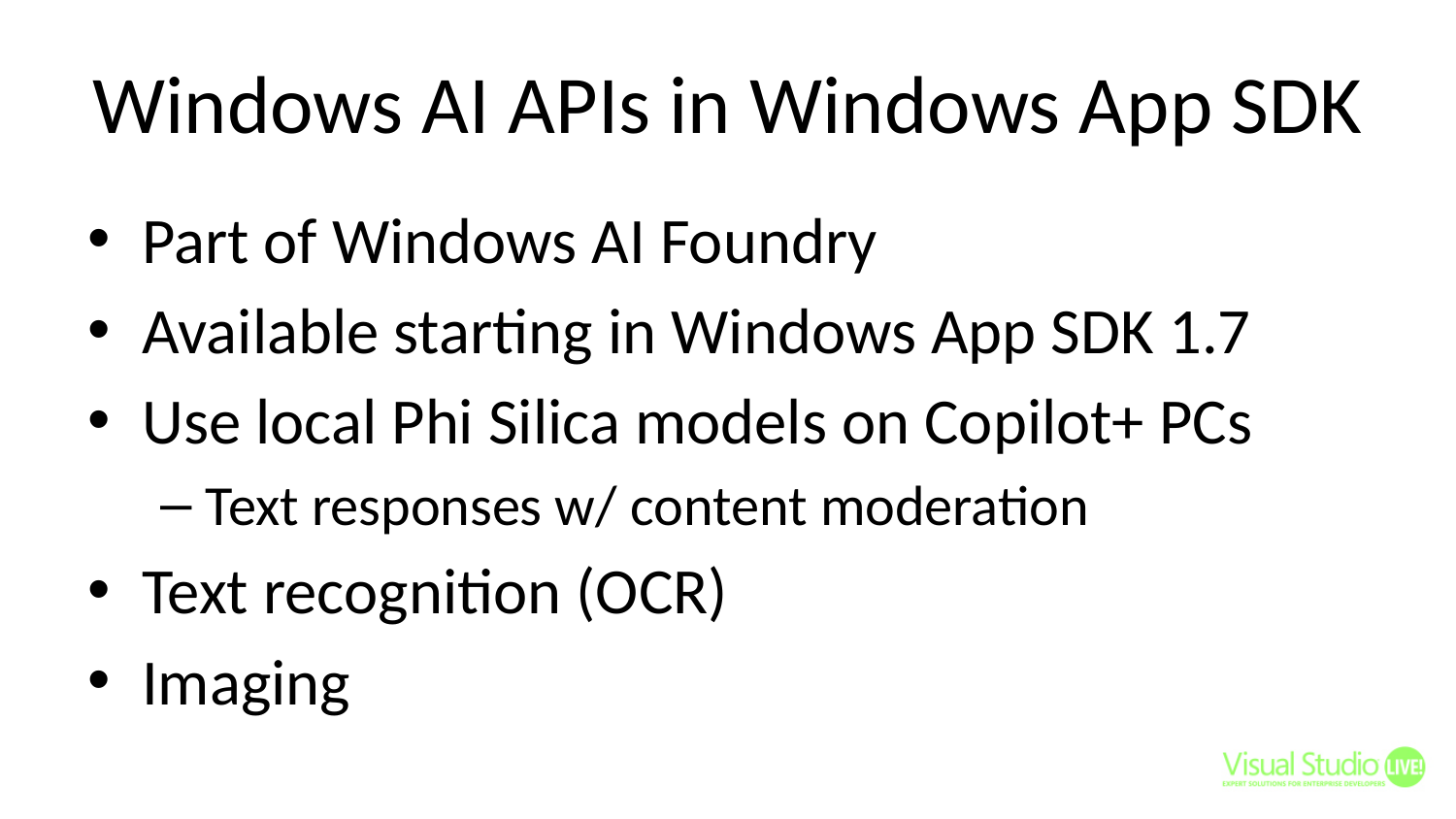

# Windows AI APIs in Windows App SDK
Part of Windows AI Foundry
Available starting in Windows App SDK 1.7
Use local Phi Silica models on Copilot+ PCs
Text responses w/ content moderation
Text recognition (OCR)
Imaging